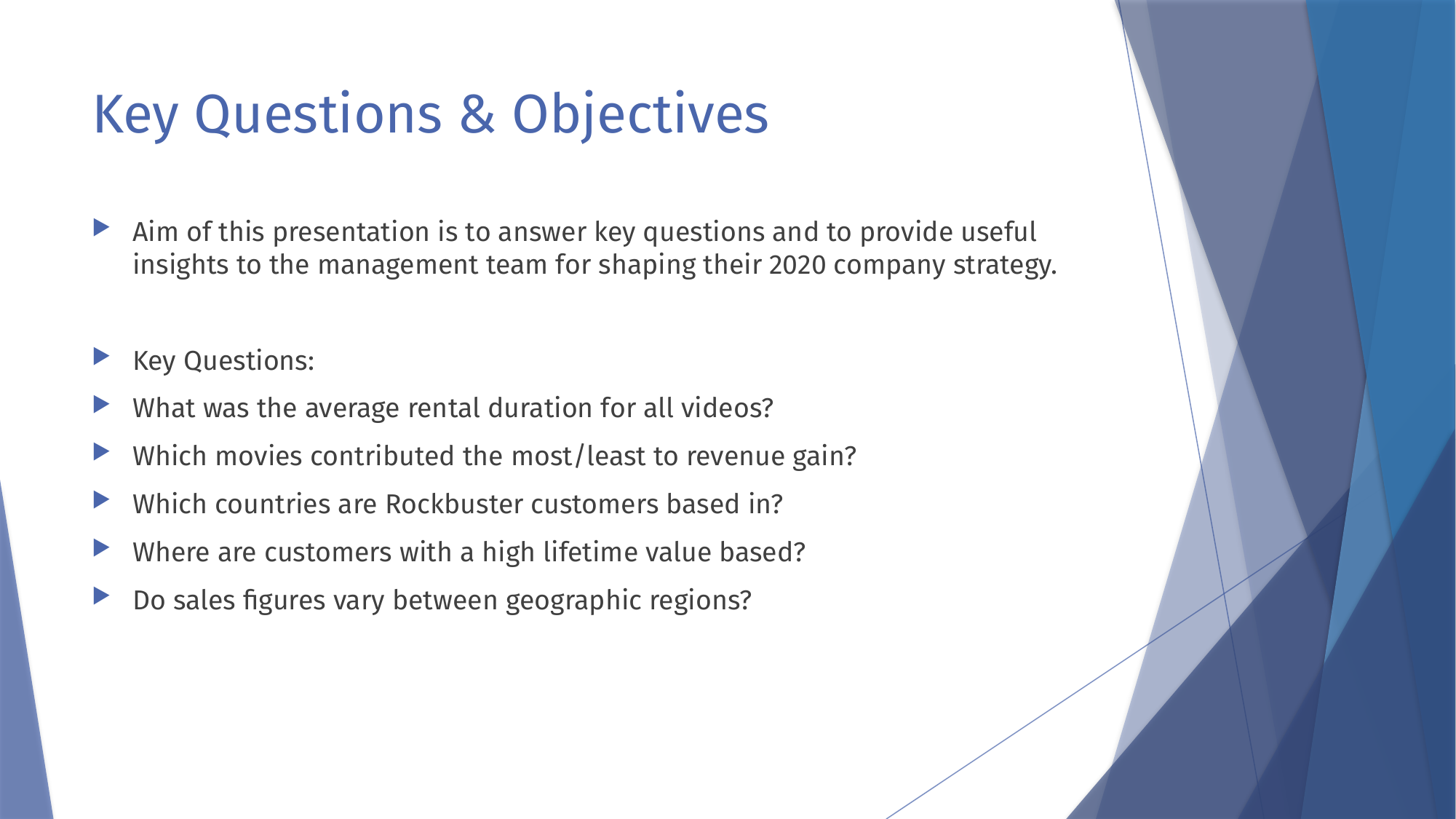

# Key Questions & Objectives
Aim of this presentation is to answer key questions and to provide useful insights to the management team for shaping their 2020 company strategy.

Key Questions:
What was the average rental duration for all videos?
Which movies contributed the most/least to revenue gain?
Which countries are Rockbuster customers based in?
Where are customers with a high lifetime value based?
Do sales figures vary between geographic regions?